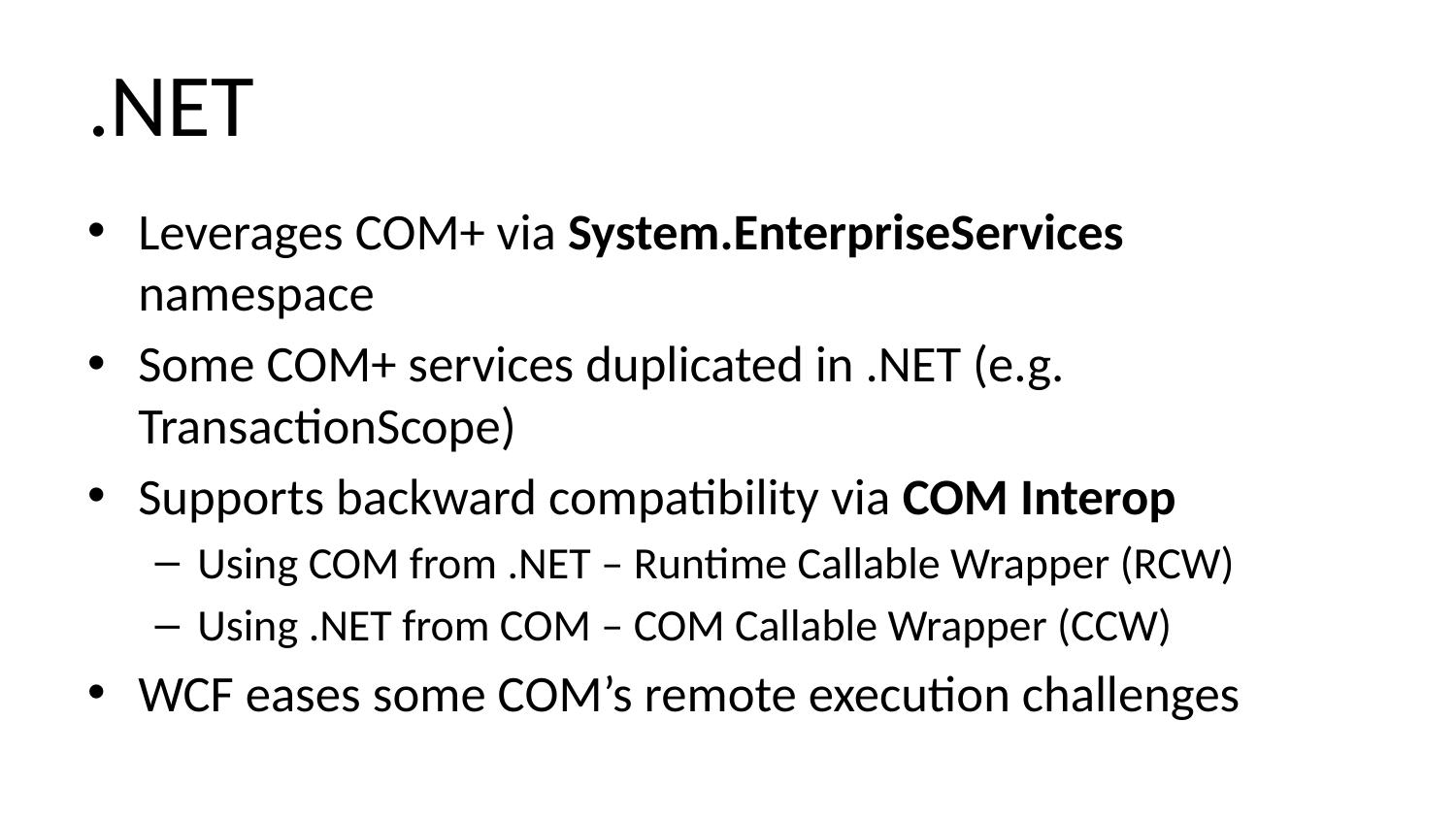

# .NET
Leverages COM+ via System.EnterpriseServices namespace
Some COM+ services duplicated in .NET (e.g. TransactionScope)
Supports backward compatibility via COM Interop
Using COM from .NET – Runtime Callable Wrapper (RCW)
Using .NET from COM – COM Callable Wrapper (CCW)
WCF eases some COM’s remote execution challenges